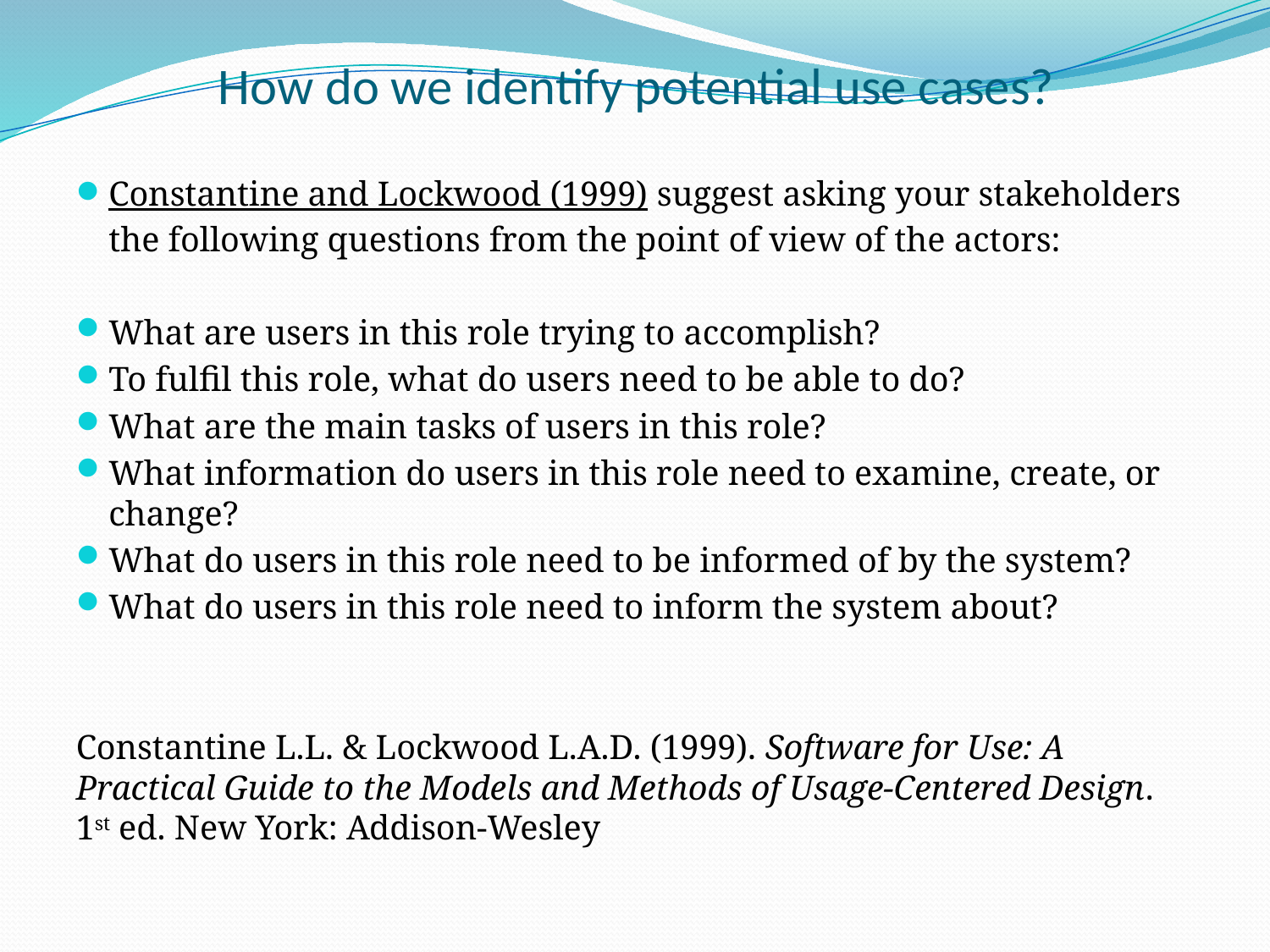

# How do we identify potential use cases?
Constantine and Lockwood (1999) suggest asking your stakeholders the following questions from the point of view of the actors:

What are users in this role trying to accomplish?
To fulfil this role, what do users need to be able to do?
What are the main tasks of users in this role?
What information do users in this role need to examine, create, or change?
What do users in this role need to be informed of by the system?
What do users in this role need to inform the system about?

Constantine L.L. & Lockwood L.A.D. (1999). Software for Use: A Practical Guide to the Models and Methods of Usage-Centered Design. 1st ed. New York: Addison-Wesley